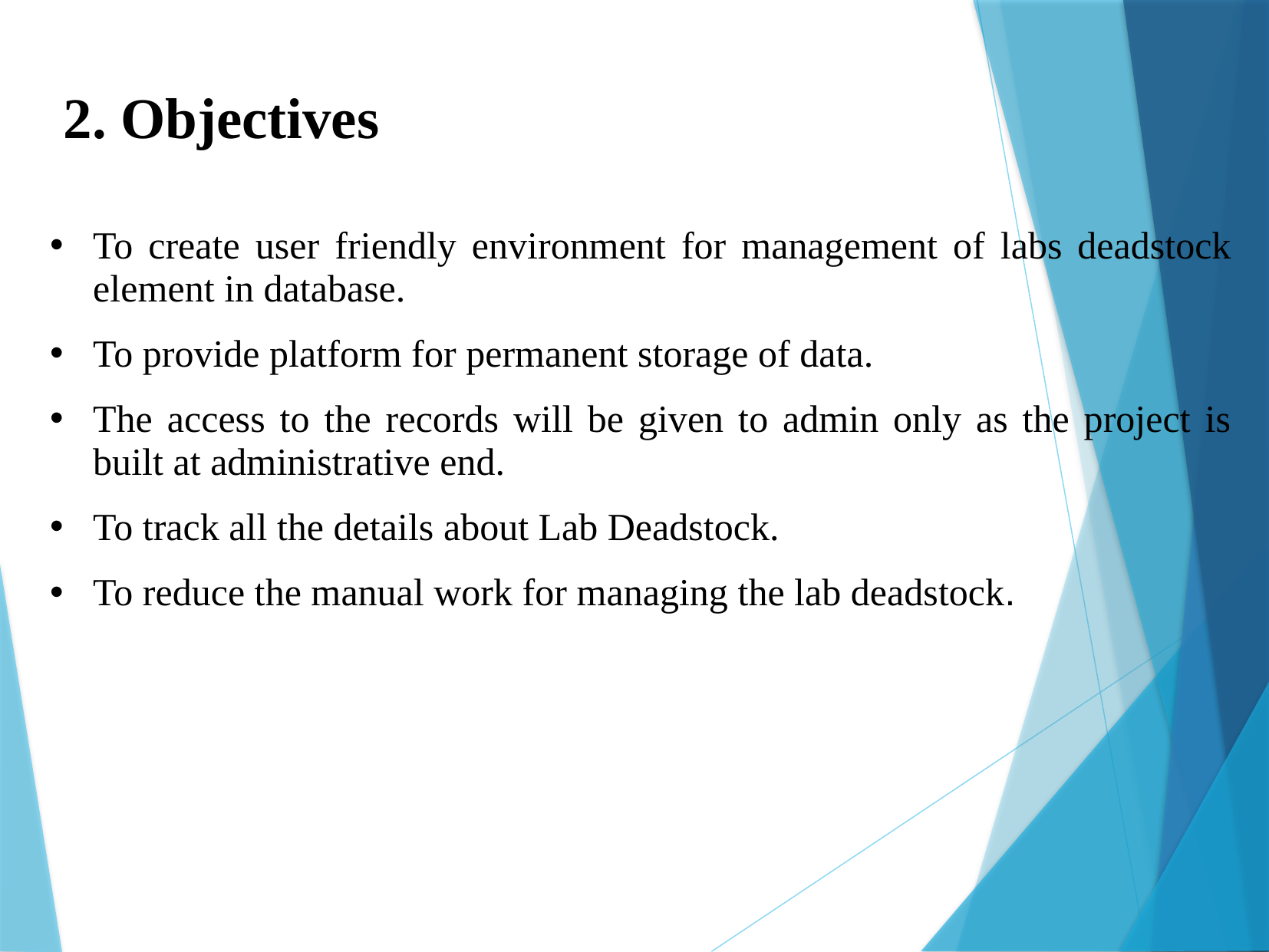

2. Objectives
To create user friendly environment for management of labs deadstock element in database.
To provide platform for permanent storage of data.
The access to the records will be given to admin only as the project is built at administrative end.
To track all the details about Lab Deadstock.
To reduce the manual work for managing the lab deadstock.